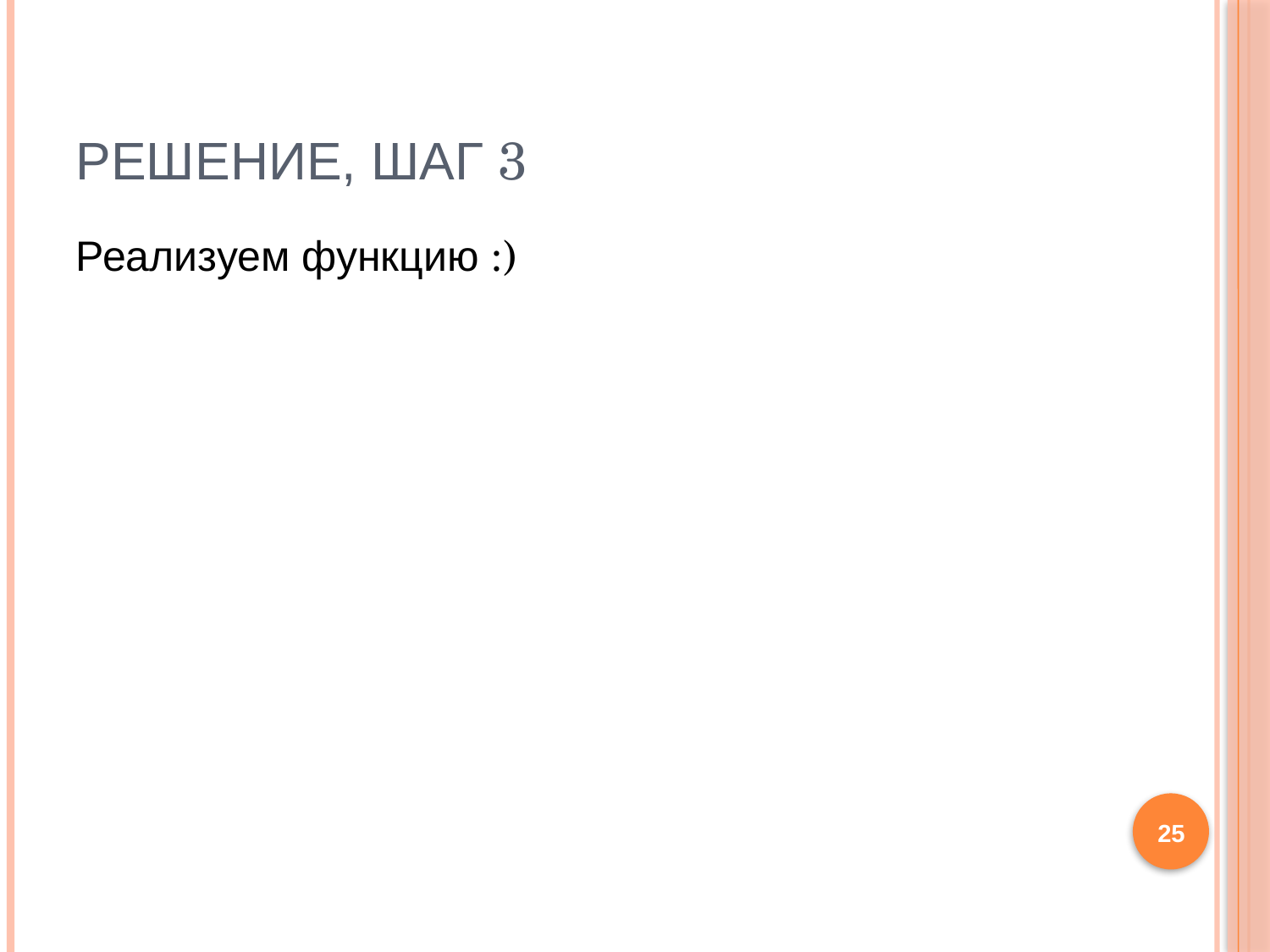

# Решение, шаг 3
Реализуем функцию :)
25